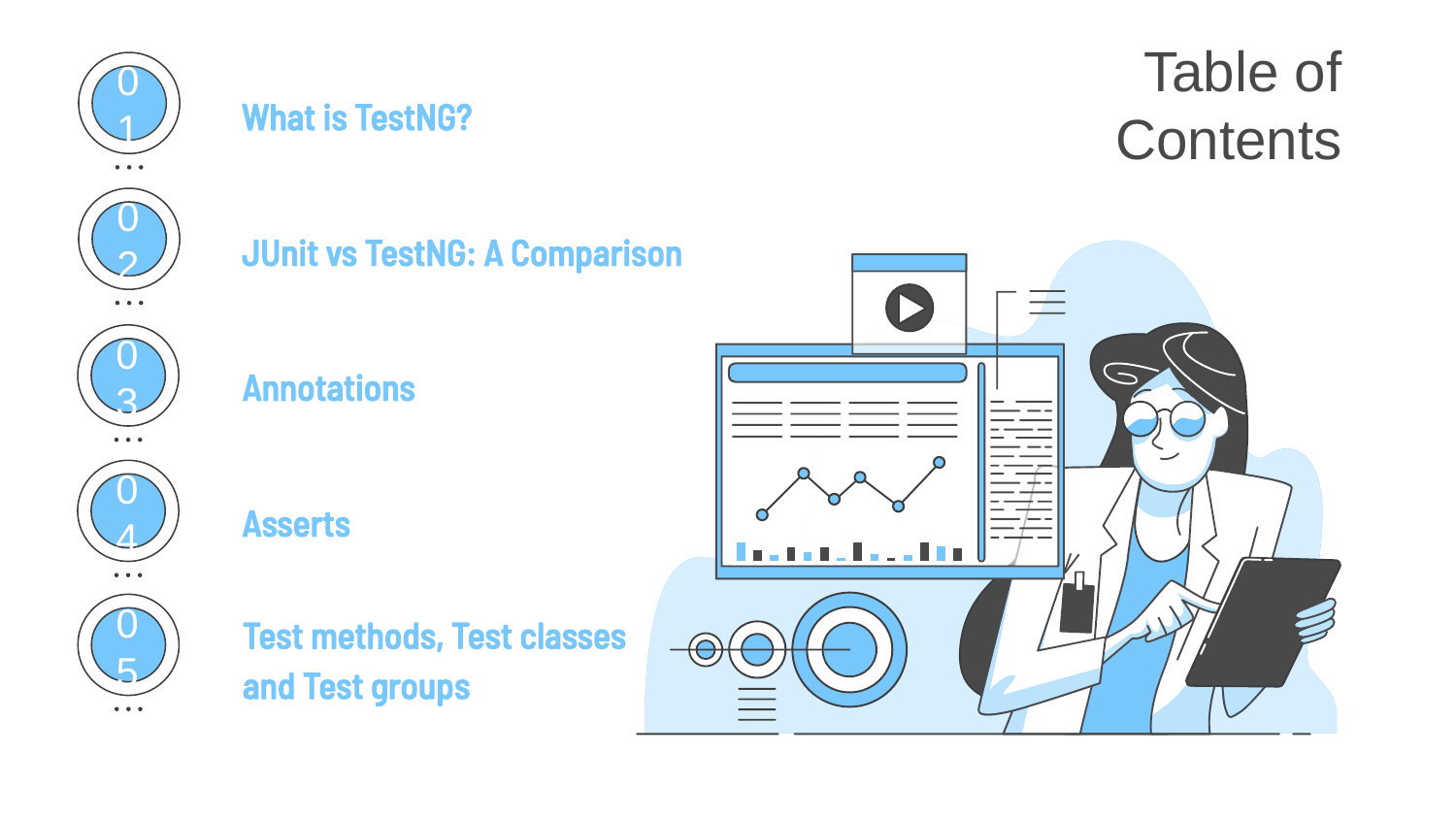

# Table of Contents
What is TestNG?
01

JUnit vs TestNG: A Comparison
02

Annotations
03

Asserts
04
Test methods, Test classes and Test groups

05